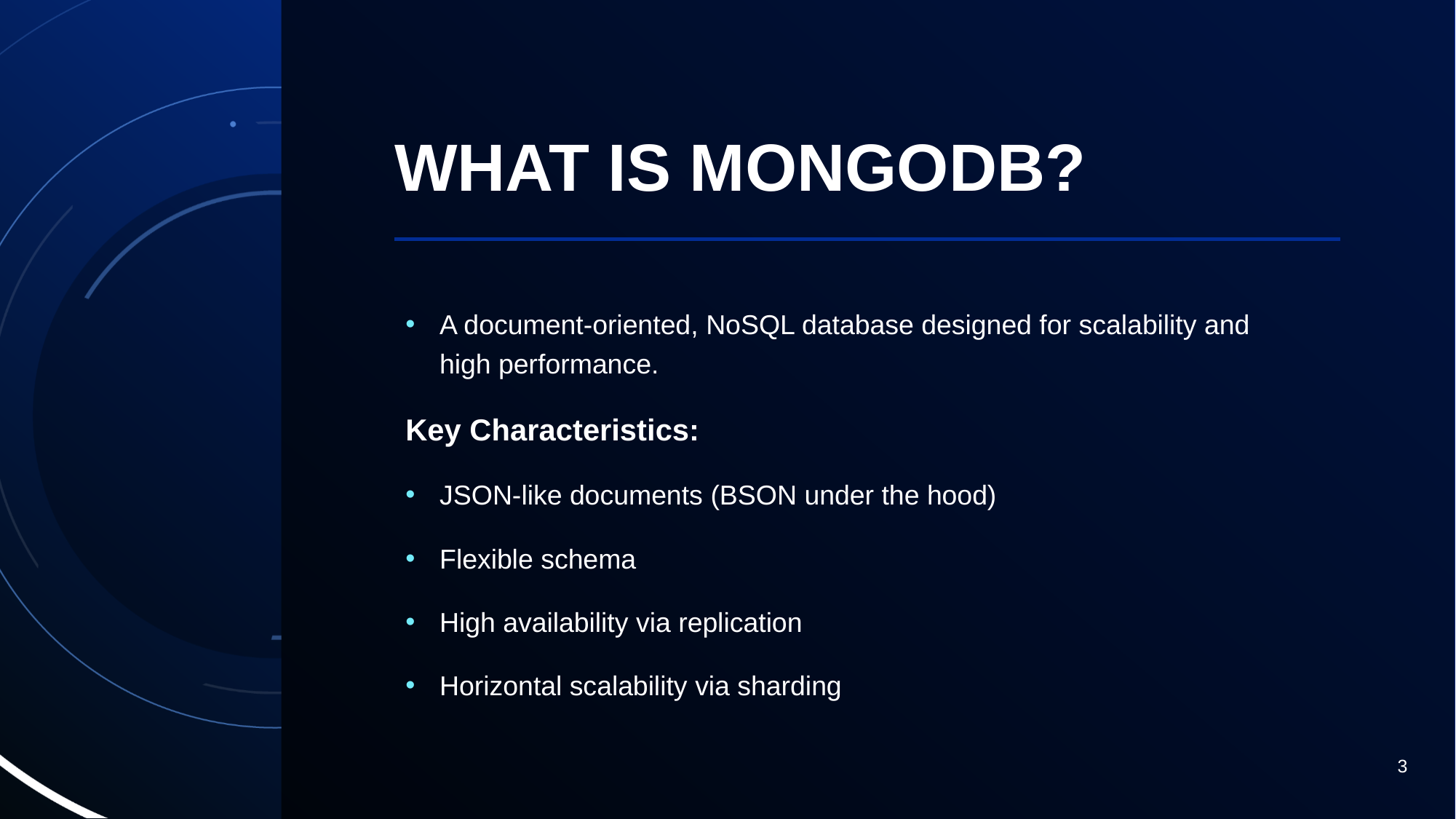

# What is MongoDB?
A document-oriented, NoSQL database designed for scalability and high performance.
Key Characteristics:
JSON-like documents (BSON under the hood)
Flexible schema
High availability via replication
Horizontal scalability via sharding

3